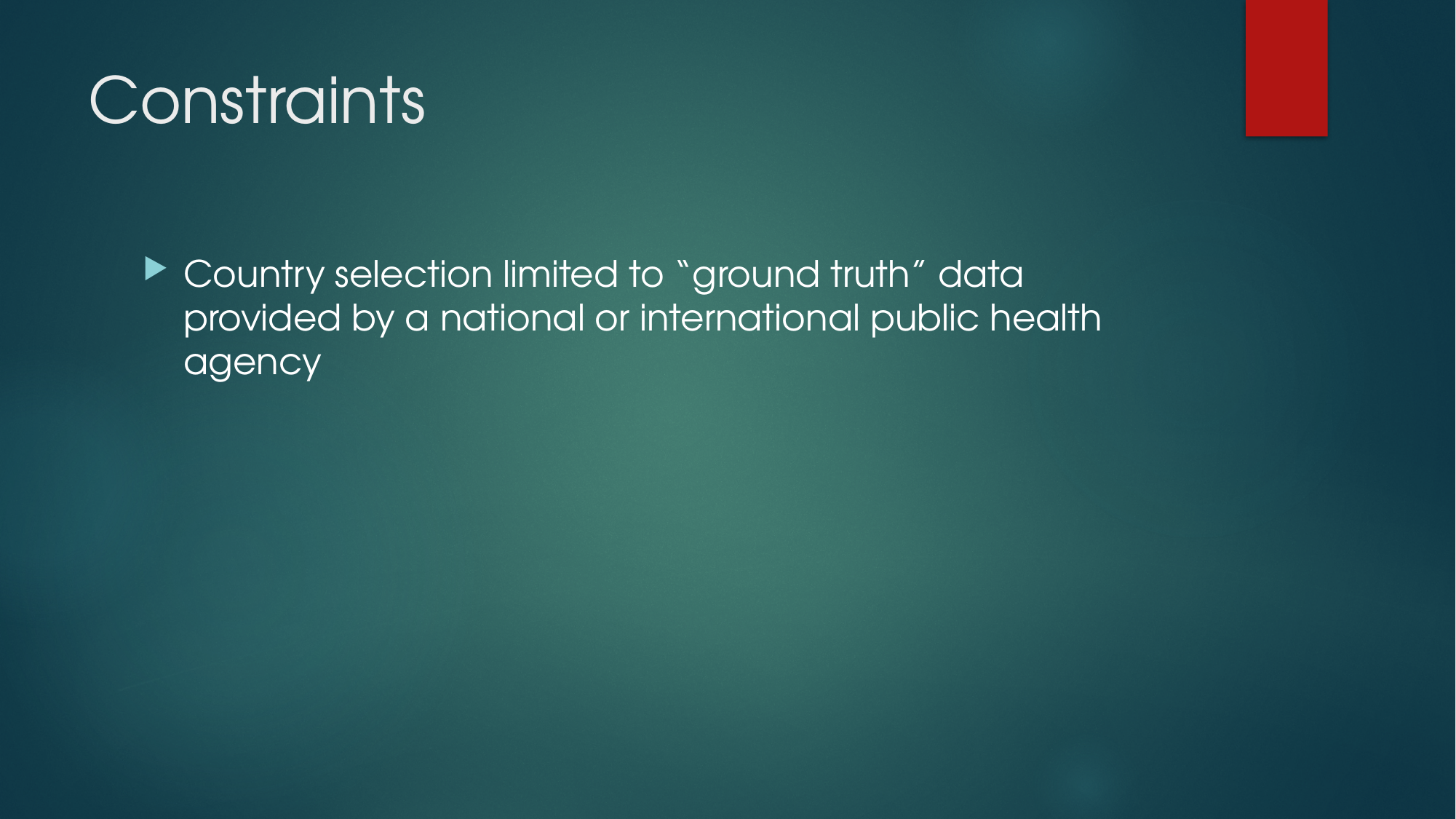

# Constraints
Country selection limited to “ground truth” data provided by a national or international public health agency